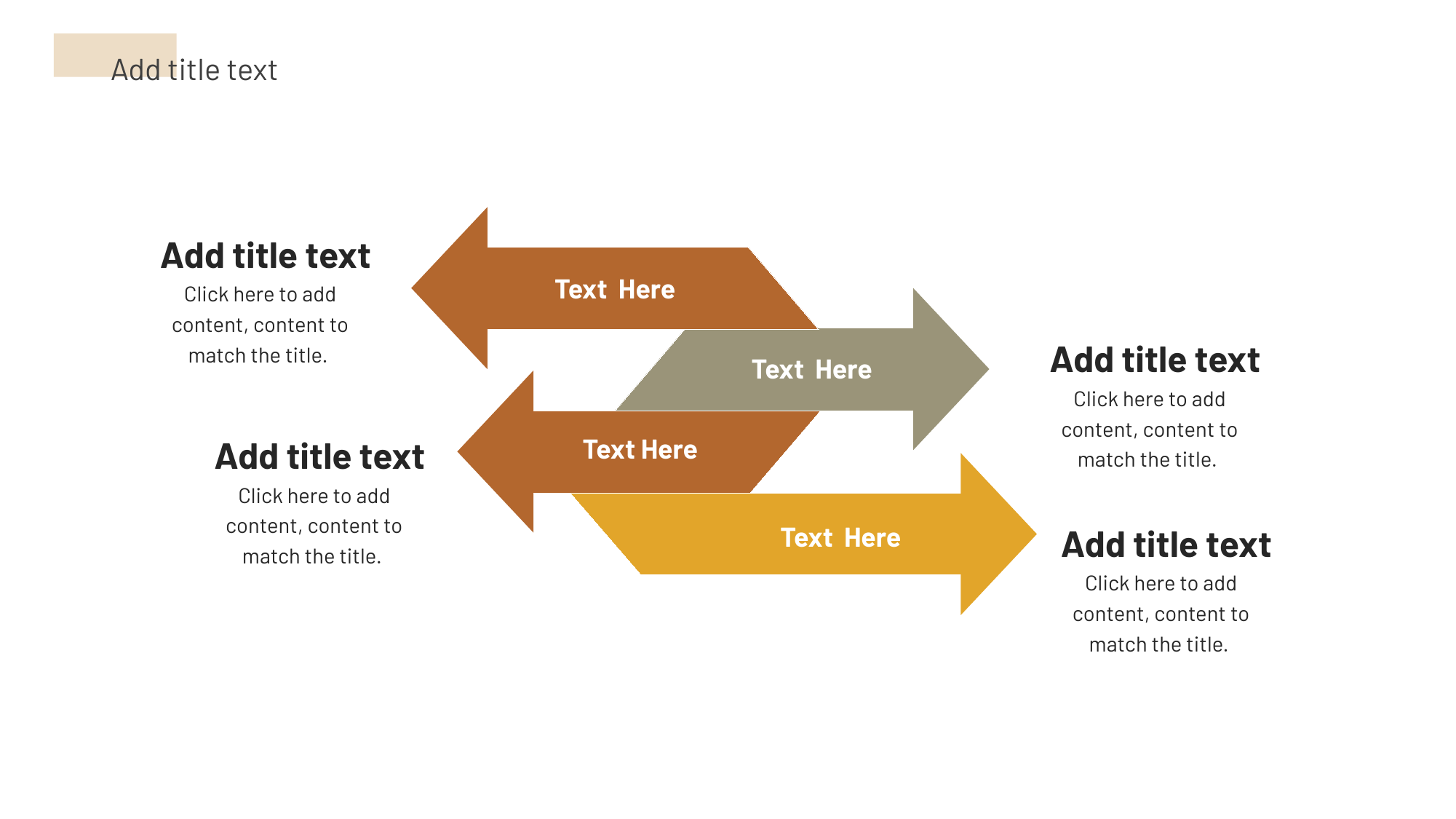

Add title text

Add title text
Click here to add content, content to match the title.
Text  Here
Add title text
Click here to add content, content to match the title.
Text  Here
Text Here
Add title text
Click here to add content, content to match the title.
Text  Here
Add title text
Click here to add content, content to match the title.